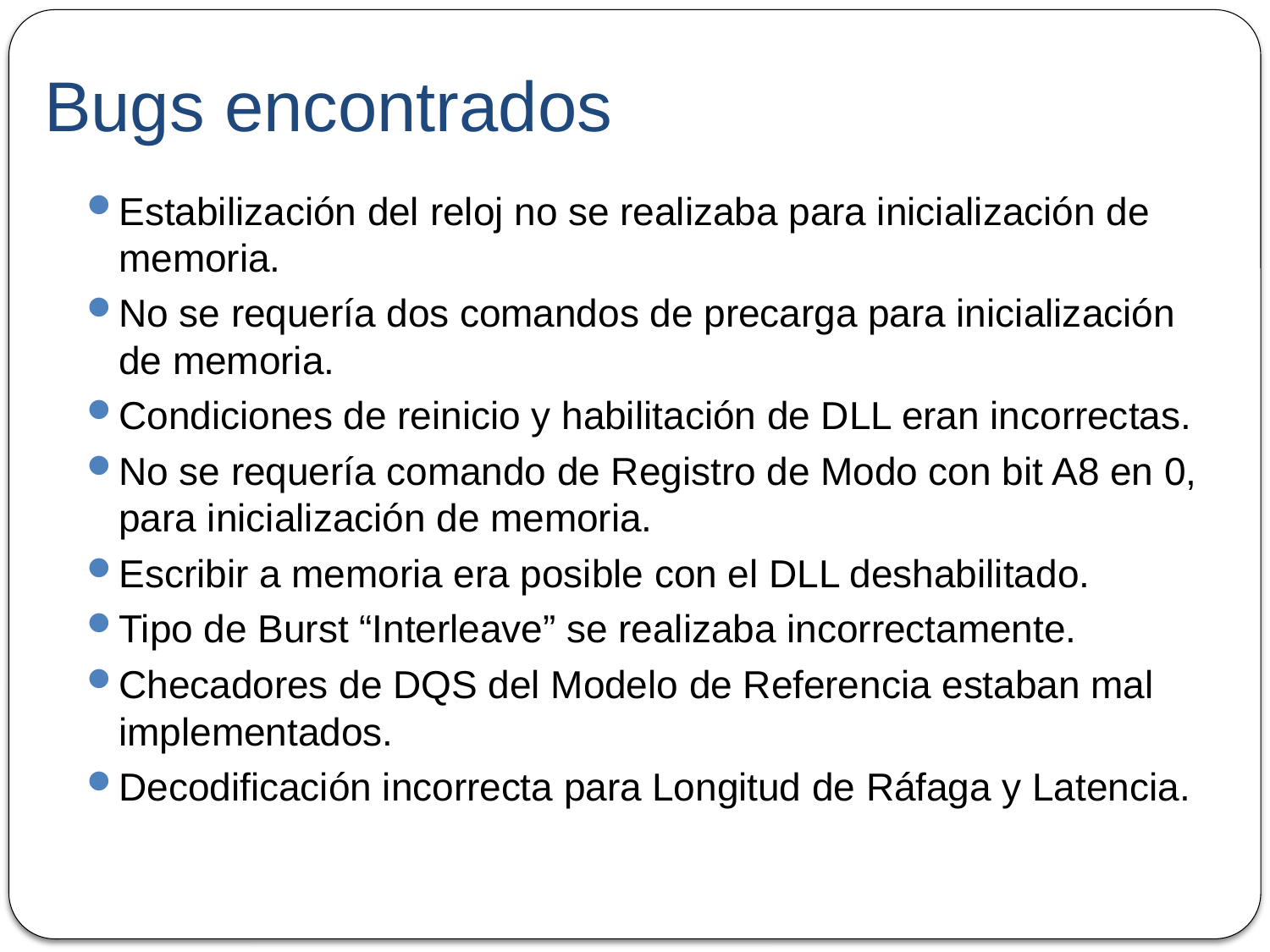

# Bugs encontrados
Estabilización del reloj no se realizaba para inicialización de memoria.
No se requería dos comandos de precarga para inicialización de memoria.
Condiciones de reinicio y habilitación de DLL eran incorrectas.
No se requería comando de Registro de Modo con bit A8 en 0, para inicialización de memoria.
Escribir a memoria era posible con el DLL deshabilitado.
Tipo de Burst “Interleave” se realizaba incorrectamente.
Checadores de DQS del Modelo de Referencia estaban mal implementados.
Decodificación incorrecta para Longitud de Ráfaga y Latencia.